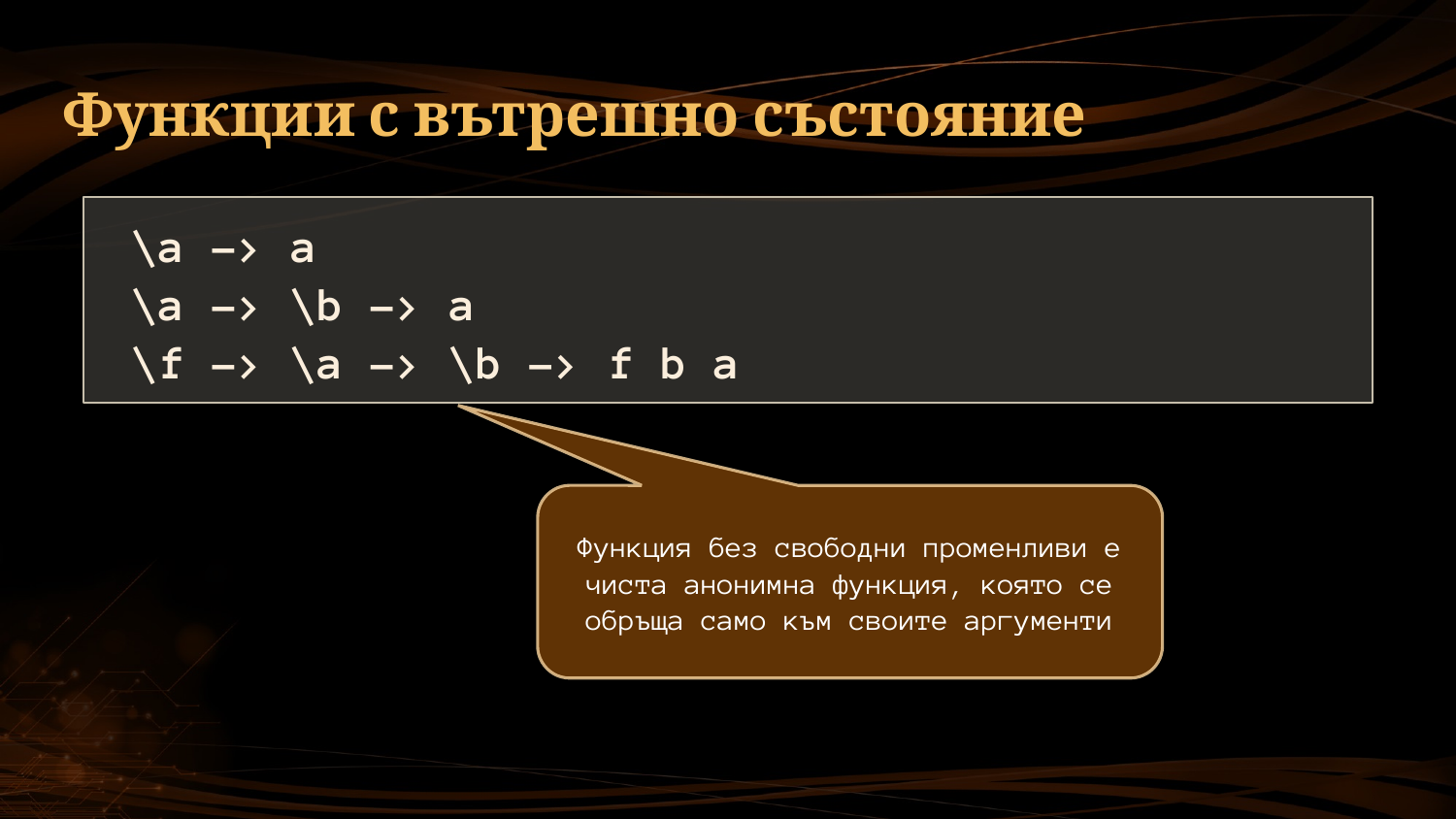

# Функции с вътрешно състояние
 \a -> a
 \a -> \b -> a
 \f -> \a -> \b -> f b a
Функция без свободни променливи е чиста анонимна функция, която се обръща само към своите аргументи